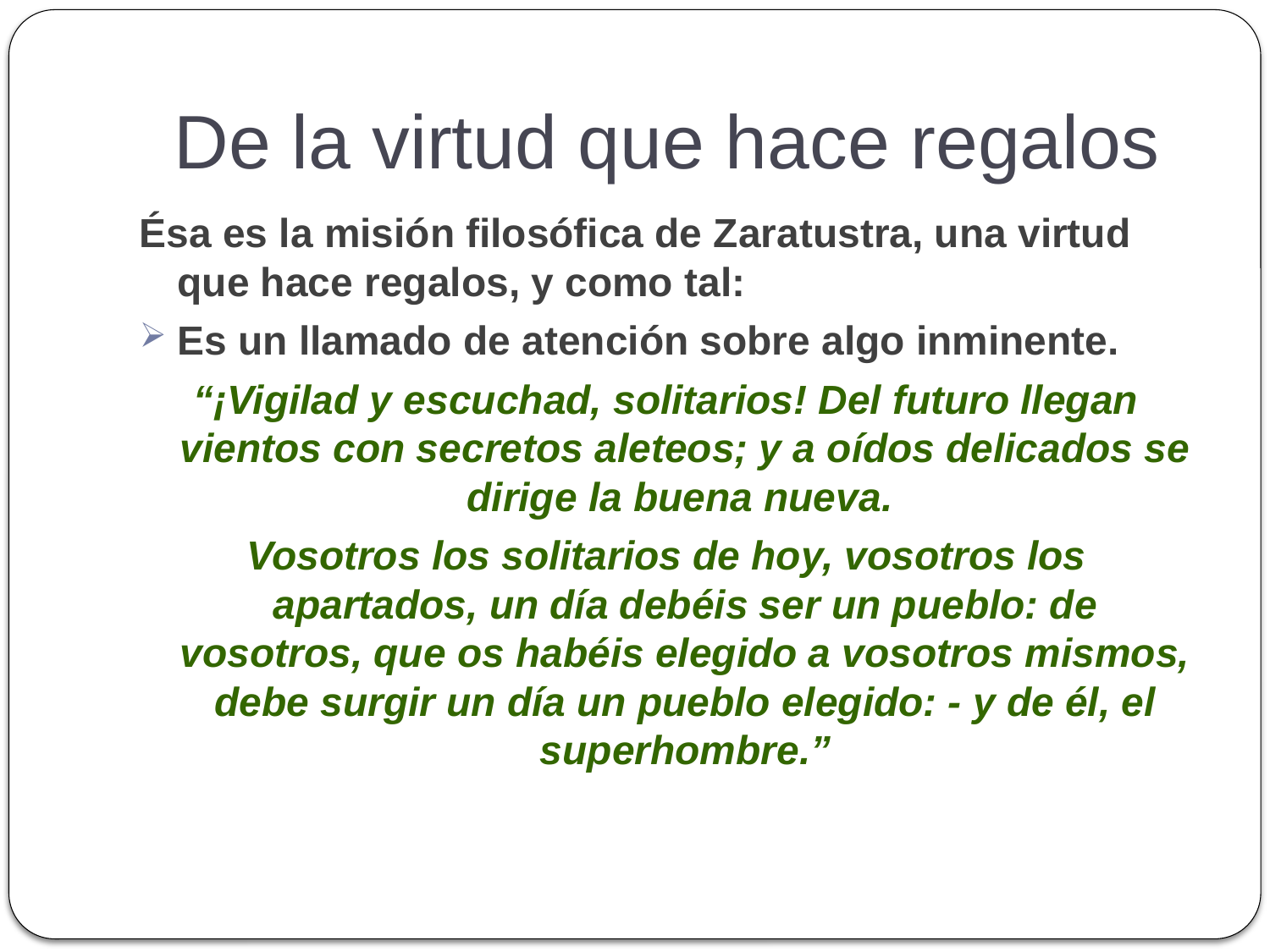

# De la virtud que hace regalos
Ésa es la misión filosófica de Zaratustra, una virtud que hace regalos, y como tal:
Es un llamado de atención sobre algo inminente.
“¡Vigilad y escuchad, solitarios! Del futuro llegan vientos con secretos aleteos; y a oídos delicados se dirige la buena nueva.
Vosotros los solitarios de hoy, vosotros los apartados, un día debéis ser un pueblo: de vosotros, que os habéis elegido a vosotros mismos, debe surgir un día un pueblo elegido: - y de él, el superhombre.”